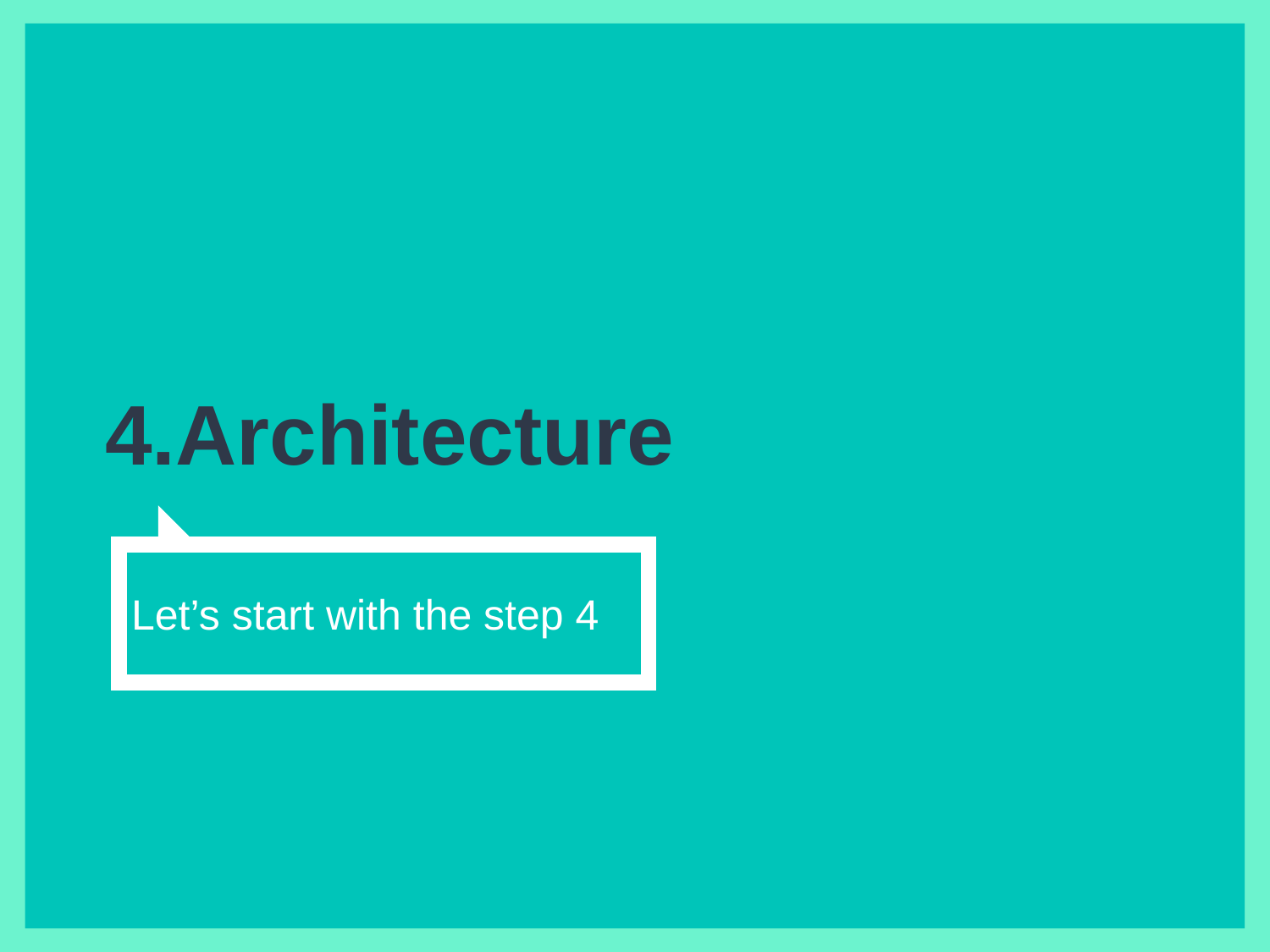

# 4.Architecture
Let’s start with the step 4